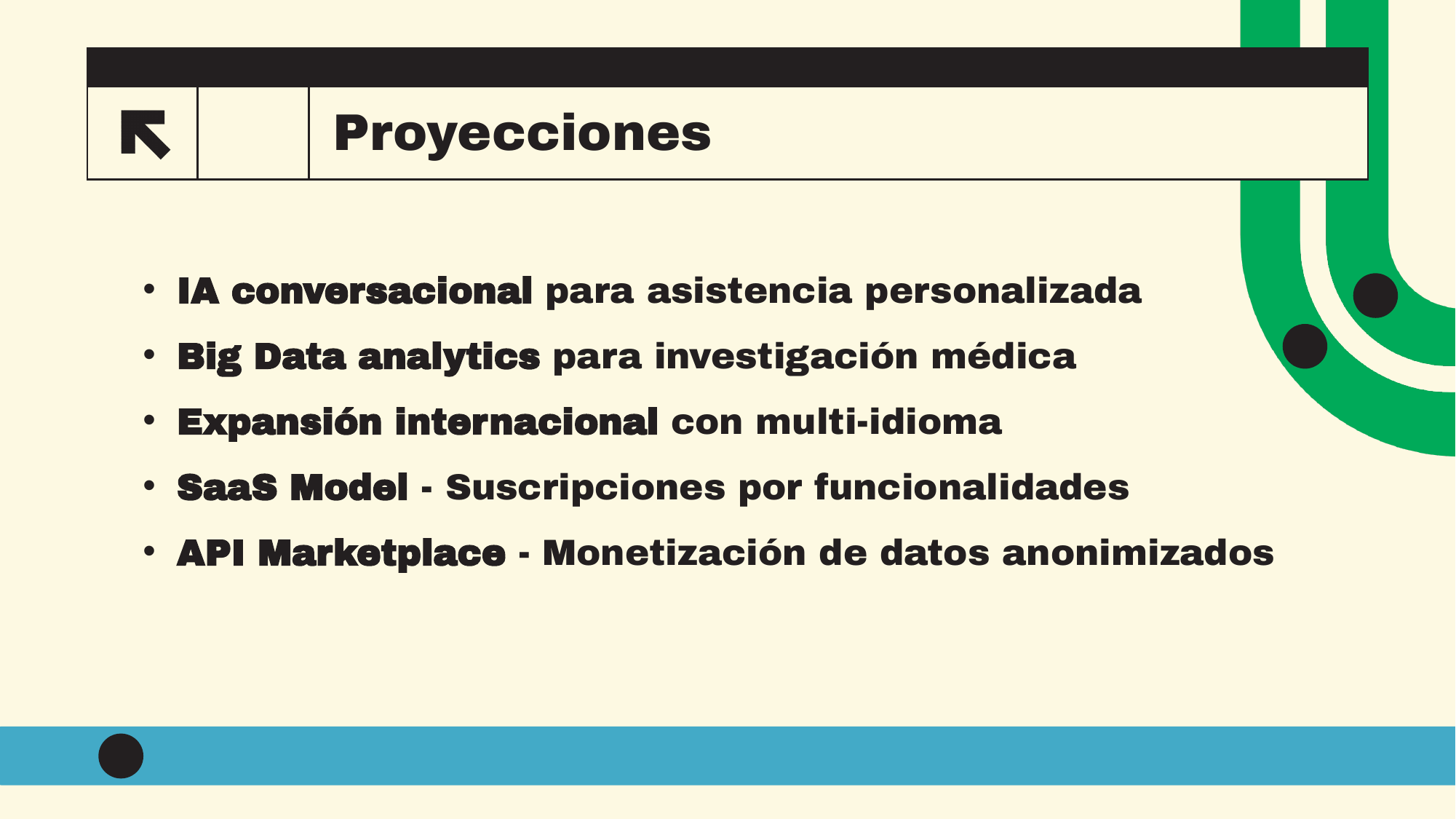

# Proyecciones
IA conversacional para asistencia personalizada
Big Data analytics para investigación médica
Expansión internacional con multi-idioma
SaaS Model - Suscripciones por funcionalidades
API Marketplace - Monetización de datos anonimizados